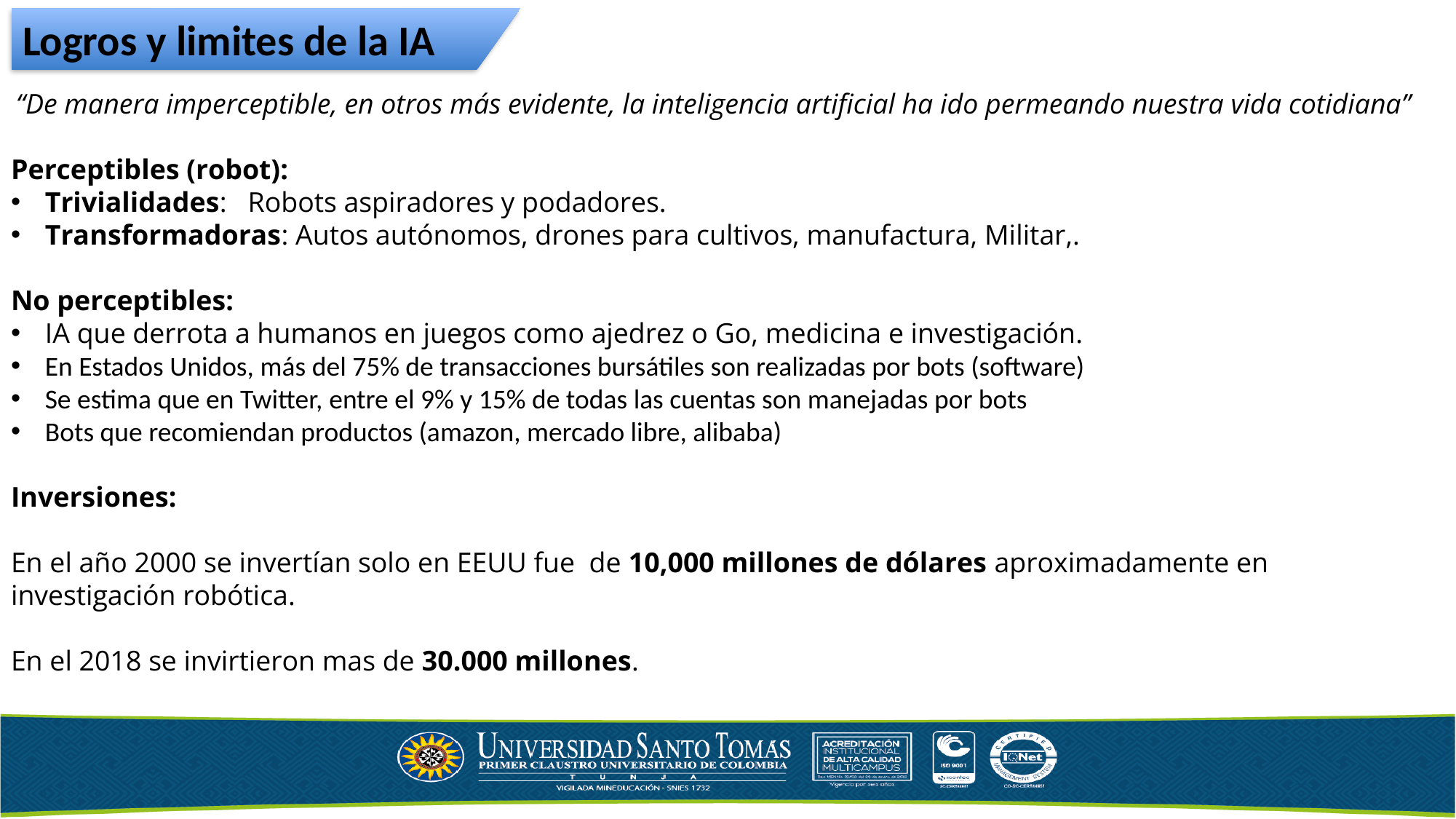

Logros y limites de la IA
“De manera imperceptible, en otros más evidente, la inteligencia artificial ha ido permeando nuestra vida cotidiana”

Perceptibles (robot):
Trivialidades:   Robots aspiradores y podadores.
Transformadoras: Autos autónomos, drones para cultivos, manufactura, Militar,.

No perceptibles:
IA que derrota a humanos en juegos como ajedrez o Go, medicina e investigación.
En Estados Unidos, más del 75% de transacciones bursátiles son realizadas por bots (software)
Se estima que en Twitter, entre el 9% y 15% de todas las cuentas son manejadas por bots
Bots que recomiendan productos (amazon, mercado libre, alibaba)

Inversiones:

En el año 2000 se invertían solo en EEUU fue  de 10,000 millones de dólares aproximadamente en investigación robótica.

En el 2018 se invirtieron mas de 30.000 millones.